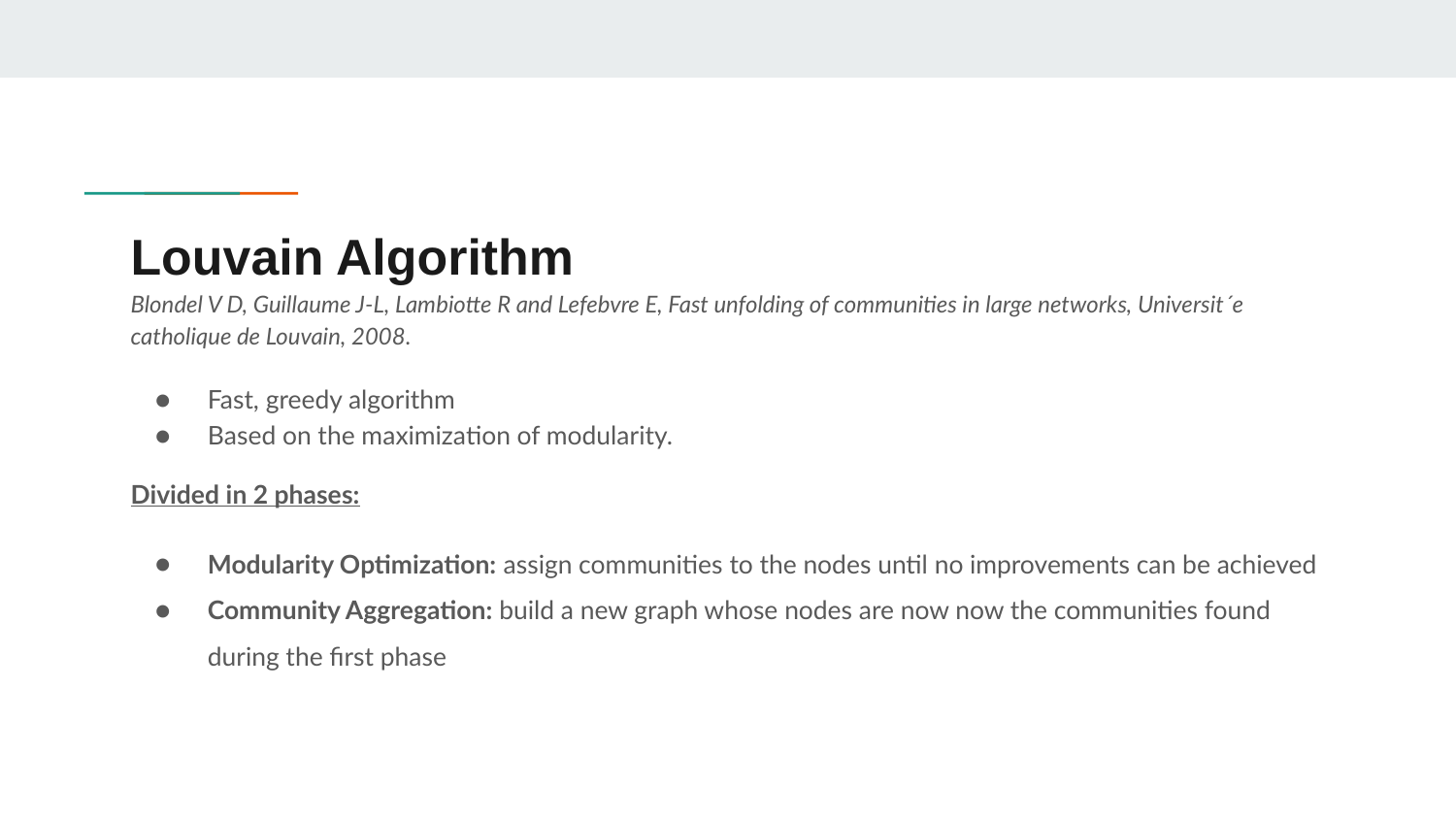

# Louvain Algorithm
Blondel V D, Guillaume J-L, Lambiotte R and Lefebvre E, Fast unfolding of communities in large networks, Universit´e catholique de Louvain, 2008.
Fast, greedy algorithm
Based on the maximization of modularity.
Divided in 2 phases:
Modularity Optimization: assign communities to the nodes until no improvements can be achieved
Community Aggregation: build a new graph whose nodes are now now the communities found during the first phase